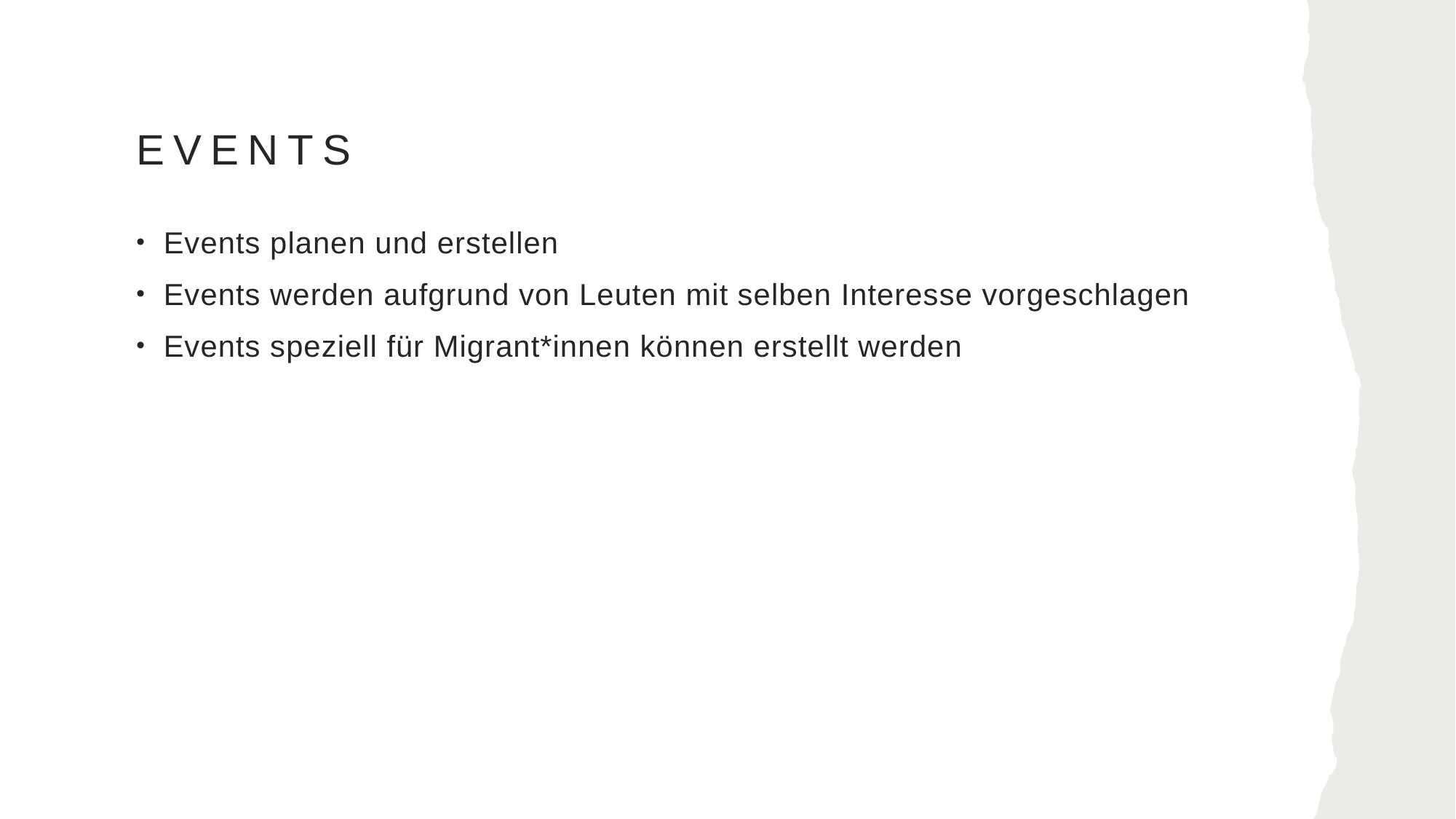

# Events
Events planen und erstellen
Events werden aufgrund von Leuten mit selben Interesse vorgeschlagen
Events speziell für Migrant*innen können erstellt werden